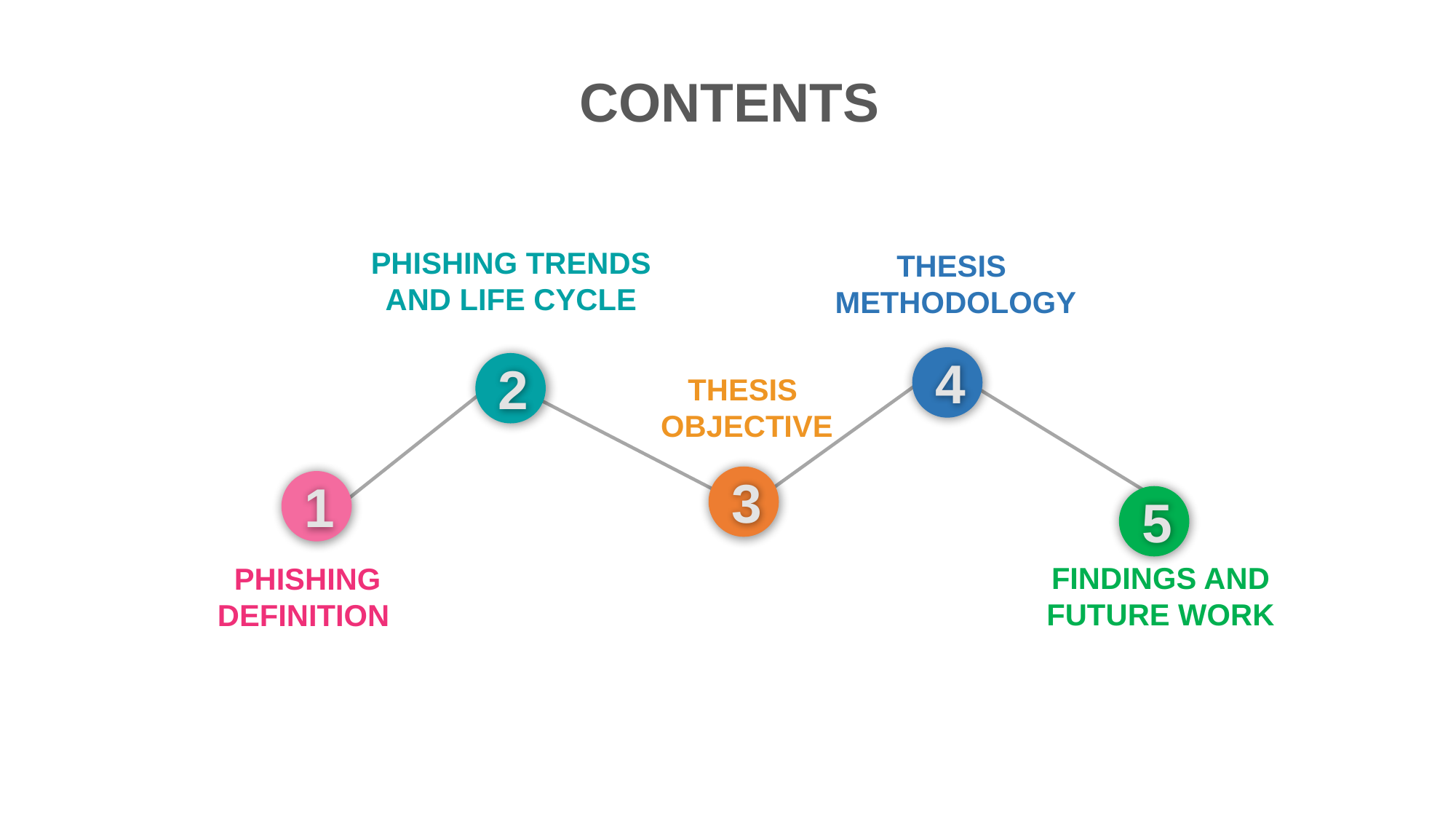

CONTENTS

PHISHING TRENDS AND LIFE CYCLE

THESIS
METHODOLOGY
4

2

THESIS
OBJECTIVE
3

1

5

PHISHING DEFINITION
FINDINGS AND FUTURE WORK